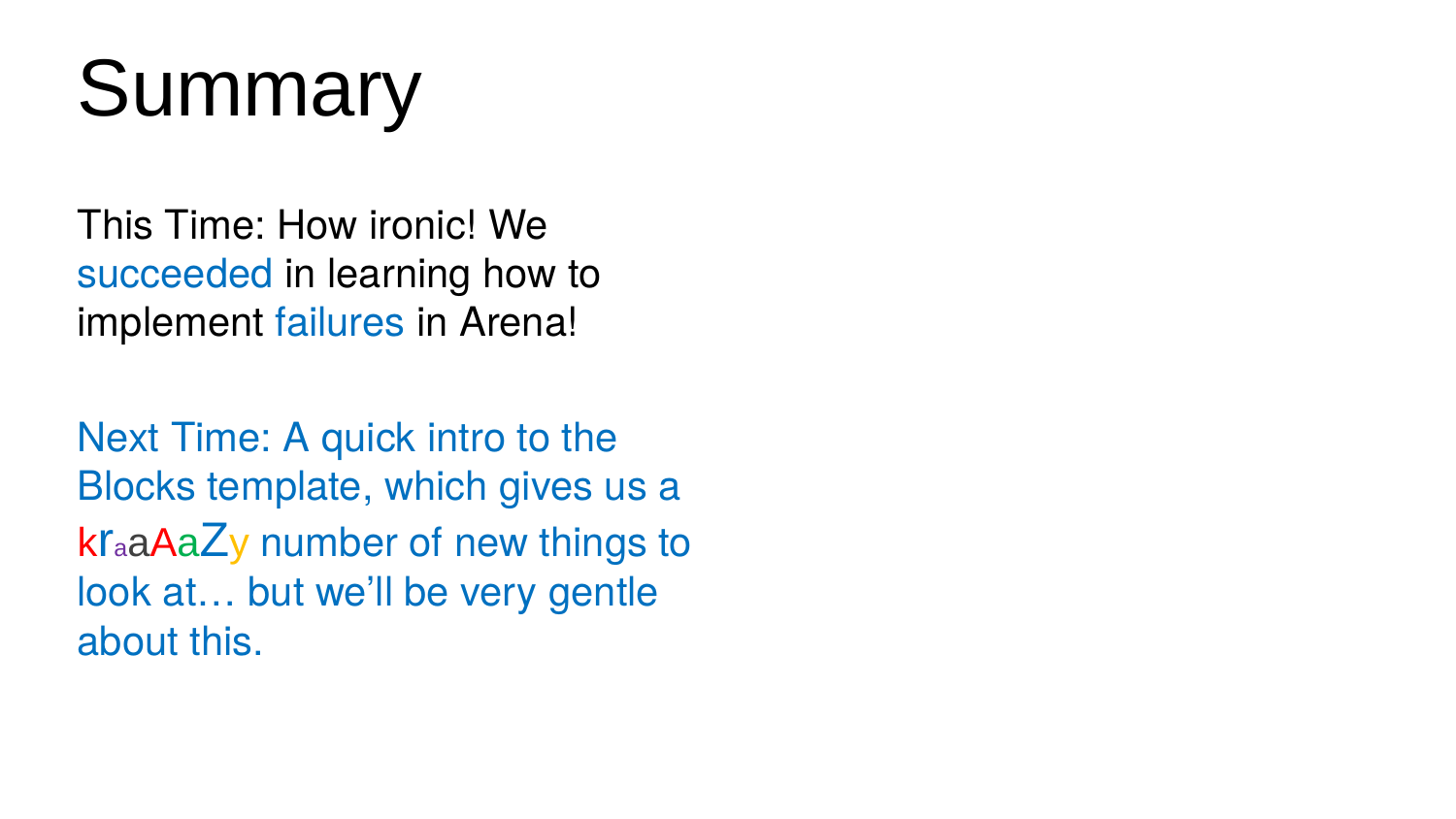

Summary

This Time: How ironic! We succeeded in learning how to implement failures in Arena!

Next Time: A quick intro to the Blocks template, which gives us a kraaAaZy number of new things to look at… but we’ll be very gentle about this.